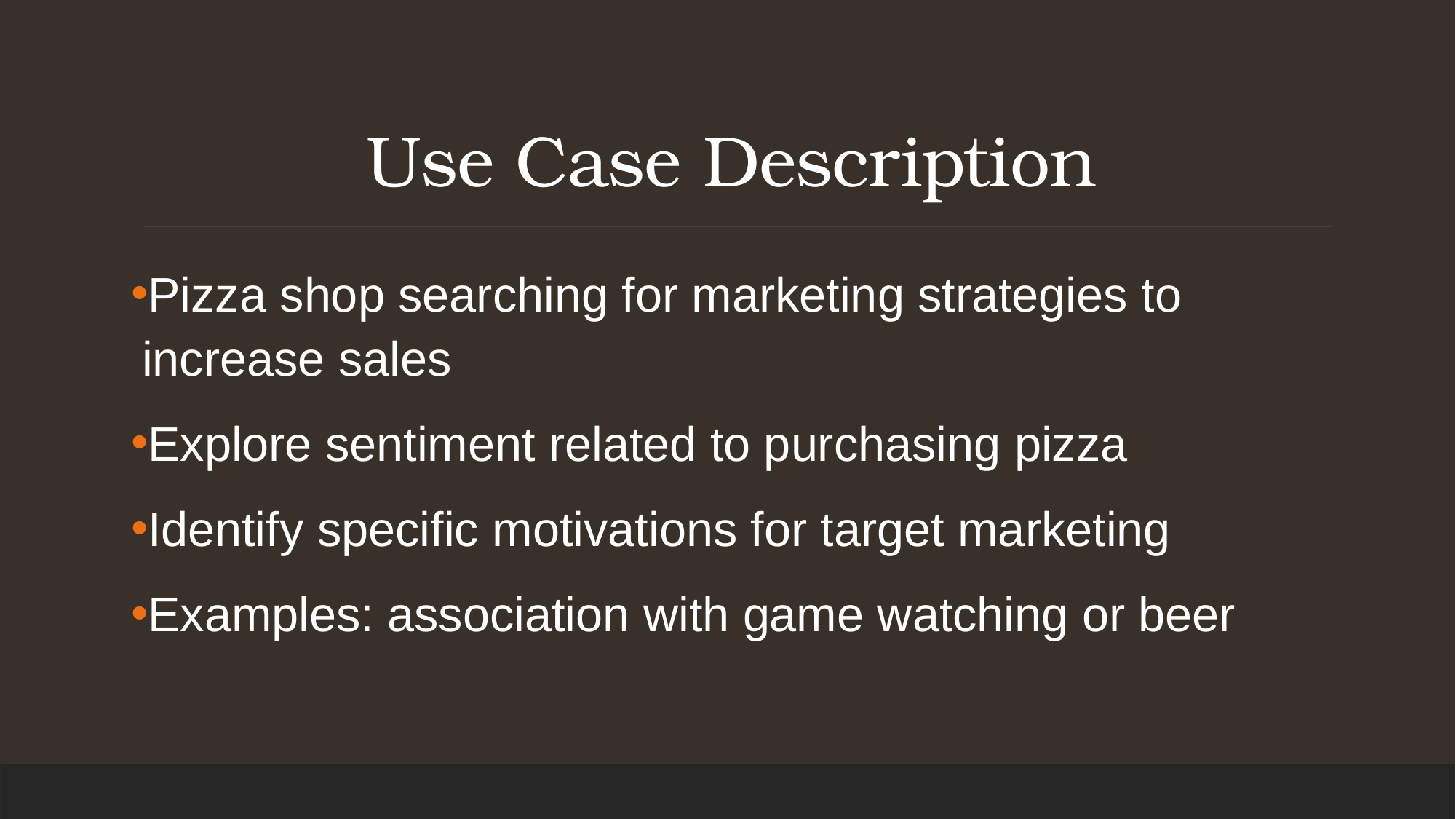

# Use Case Description
Pizza shop searching for marketing strategies to increase sales
Explore sentiment related to purchasing pizza
Identify specific motivations for target marketing
Examples: association with game watching or beer